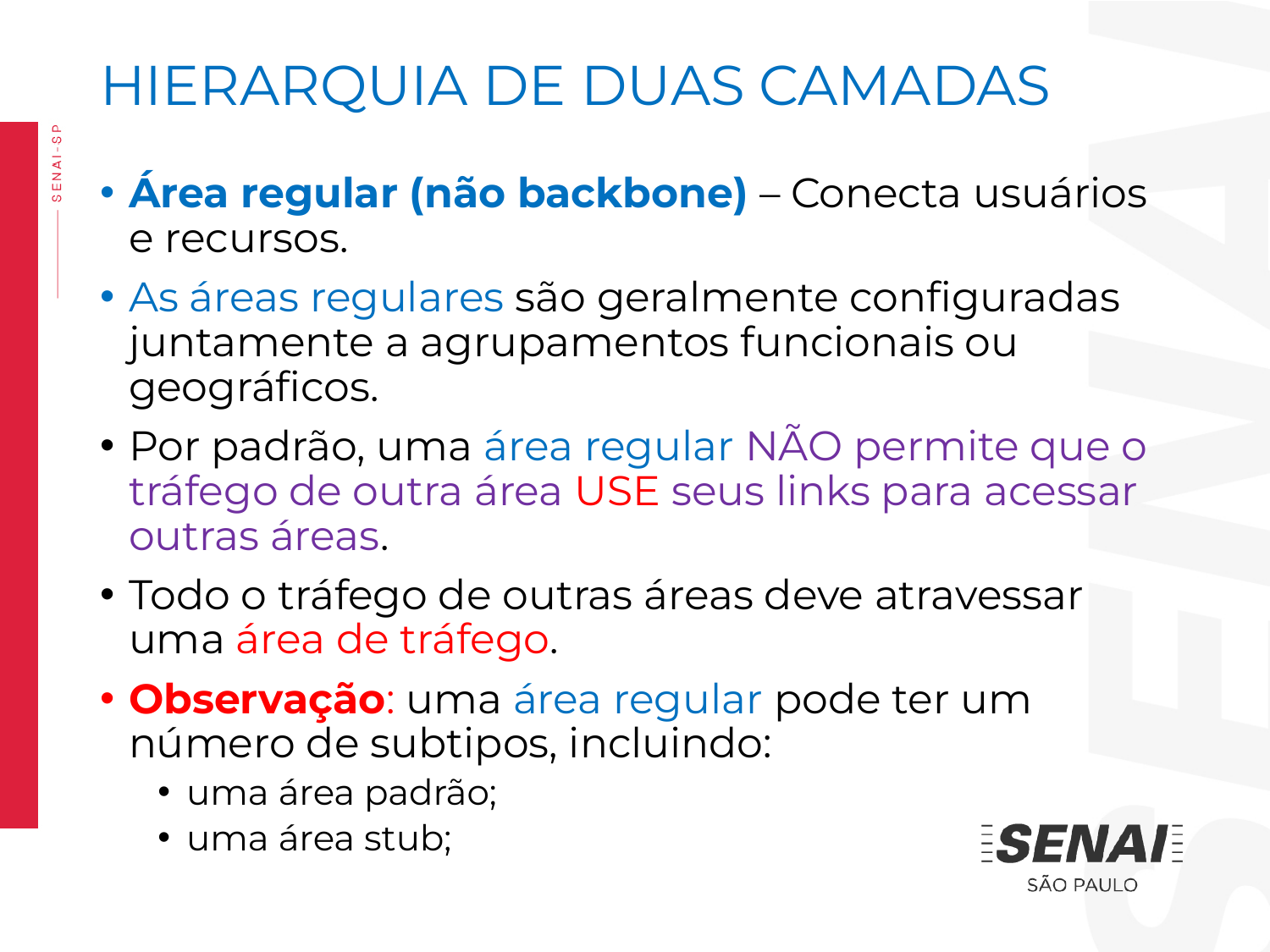

HIERARQUIA DE DUAS CAMADAS
Área regular (não backbone) – Conecta usuários e recursos.
As áreas regulares são geralmente configuradas juntamente a agrupamentos funcionais ou geográficos.
Por padrão, uma área regular NÃO permite que o tráfego de outra área USE seus links para acessar outras áreas.
Todo o tráfego de outras áreas deve atravessar uma área de tráfego.
Observação: uma área regular pode ter um número de subtipos, incluindo:
uma área padrão;
uma área stub;